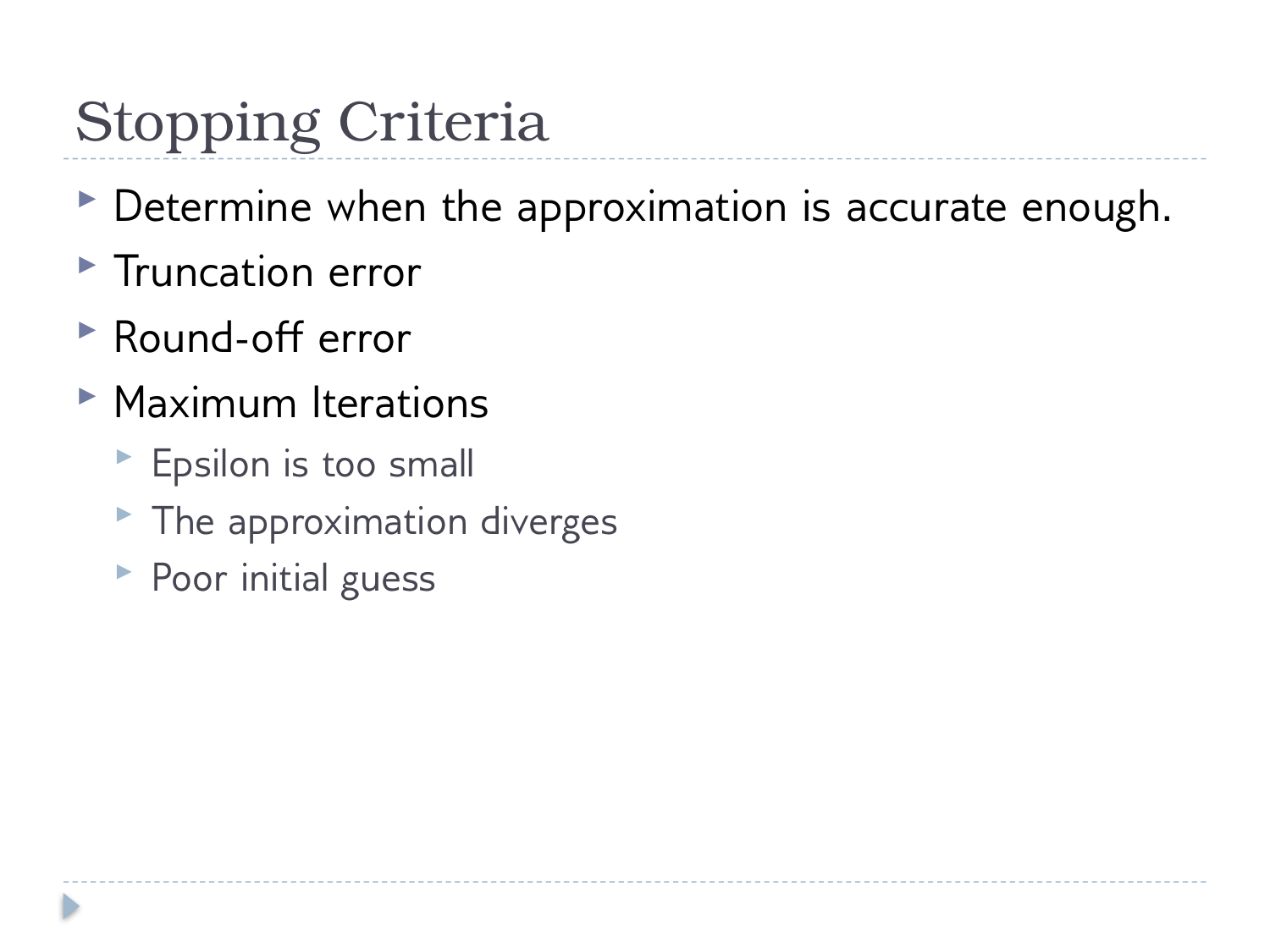

# Stopping Criteria
Determine when the approximation is accurate enough.
Truncation error
Round-off error
Maximum Iterations
Epsilon is too small
The approximation diverges
Poor initial guess